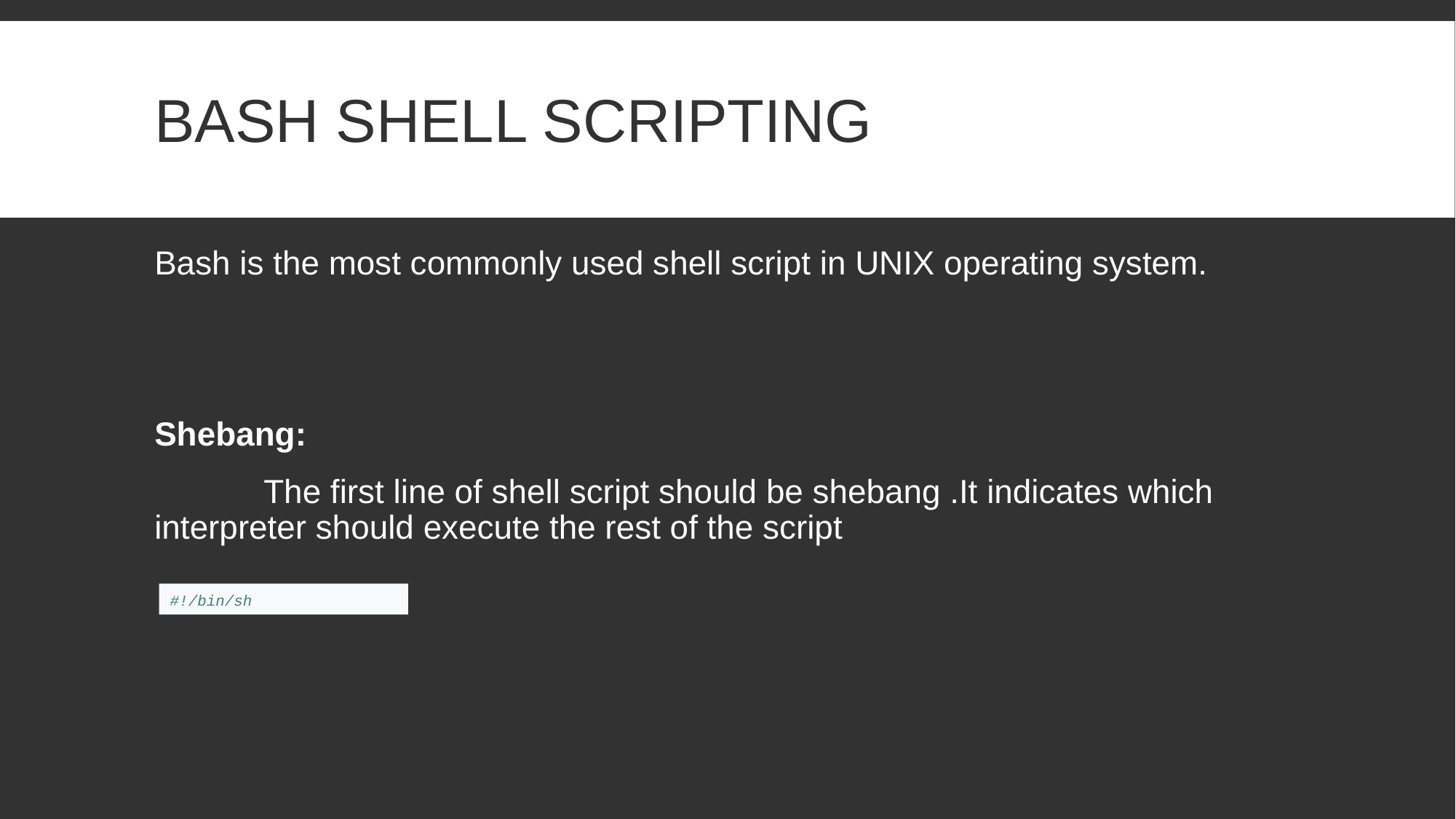

# Bash shell Scripting
Bash is the most commonly used shell script in UNIX operating system.

Shebang:
 	The first line of shell script should be shebang .It indicates which interpreter should execute the rest of the script
#!/bin/sh